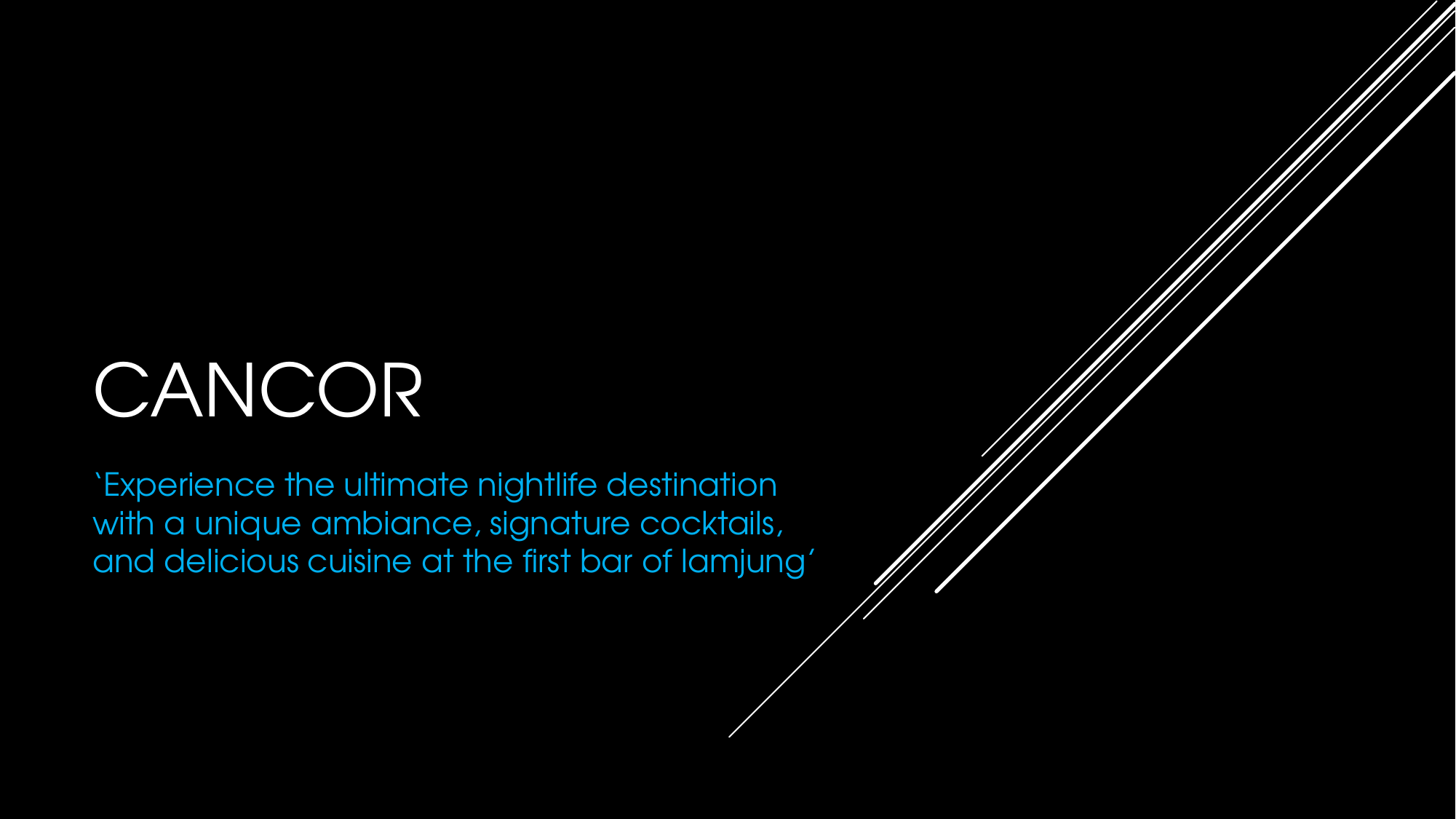

# cancor
‘Experience the ultimate nightlife destination with a unique ambiance, signature cocktails, and delicious cuisine at the first bar of lamjung’